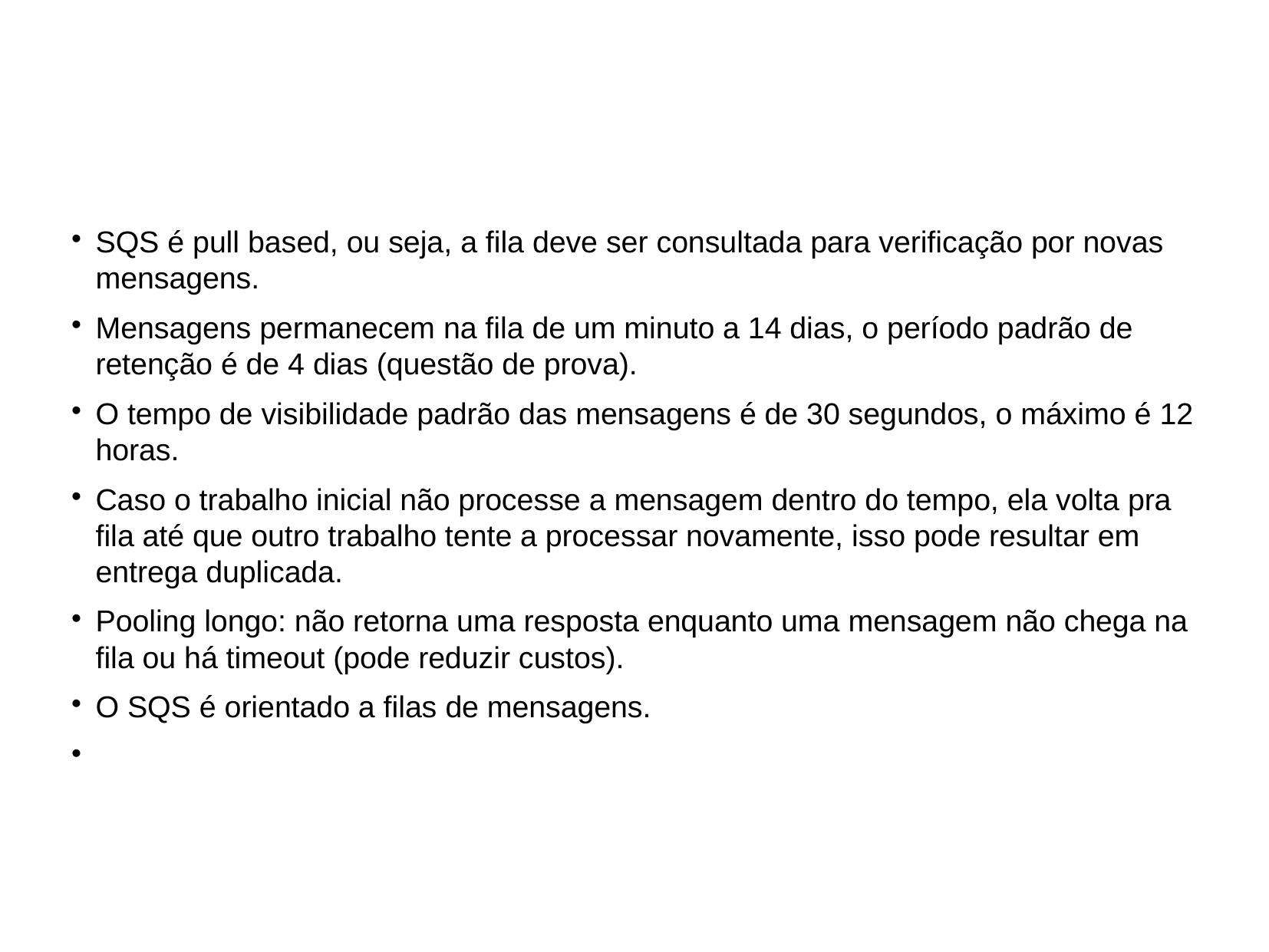

SQS é pull based, ou seja, a fila deve ser consultada para verificação por novas mensagens.
Mensagens permanecem na fila de um minuto a 14 dias, o período padrão de retenção é de 4 dias (questão de prova).
O tempo de visibilidade padrão das mensagens é de 30 segundos, o máximo é 12 horas.
Caso o trabalho inicial não processe a mensagem dentro do tempo, ela volta pra fila até que outro trabalho tente a processar novamente, isso pode resultar em entrega duplicada.
Pooling longo: não retorna uma resposta enquanto uma mensagem não chega na fila ou há timeout (pode reduzir custos).
O SQS é orientado a filas de mensagens.